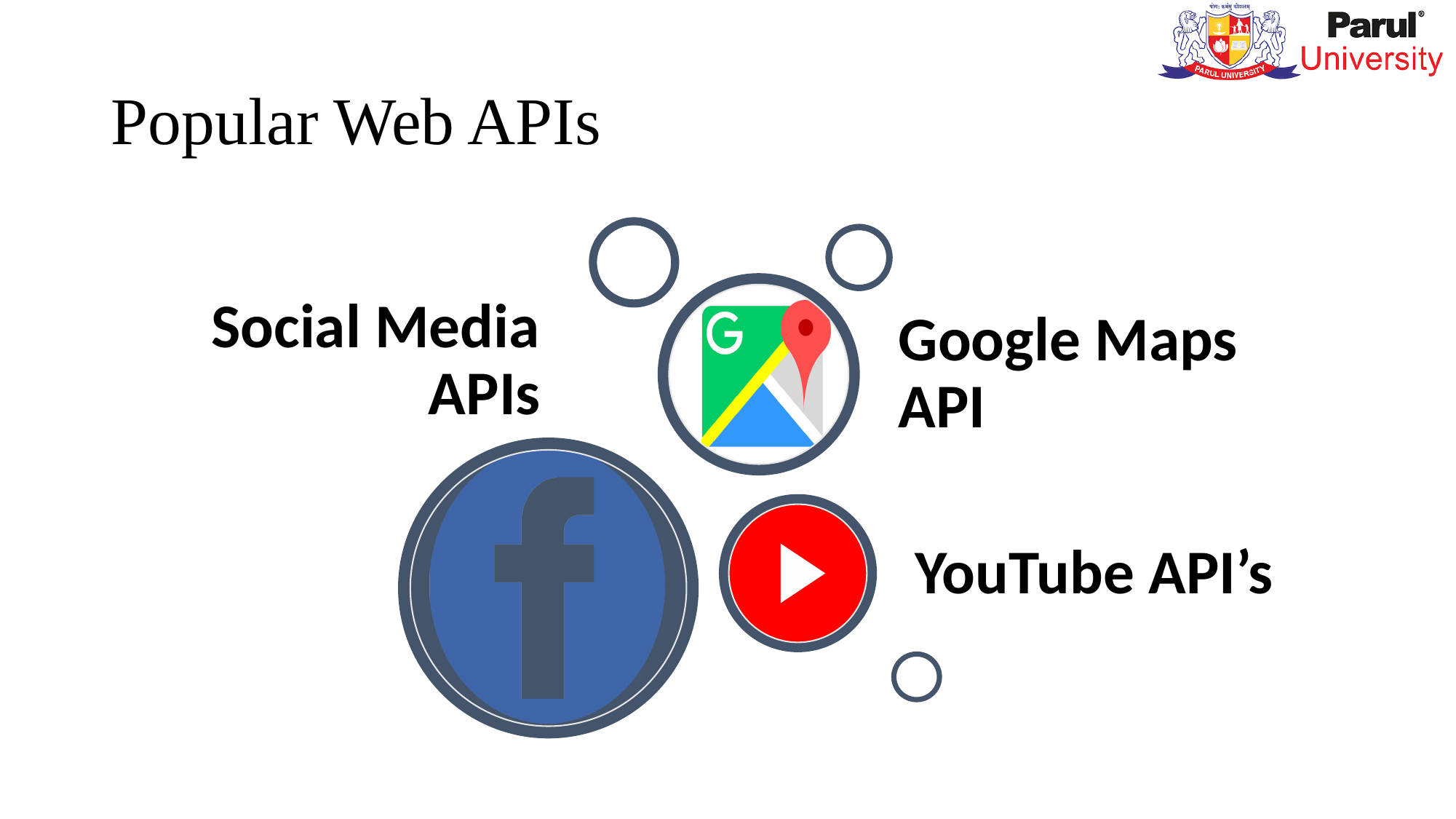

# Popular Web APIs
Social Media APIs
YouTube API’s
Google Maps API